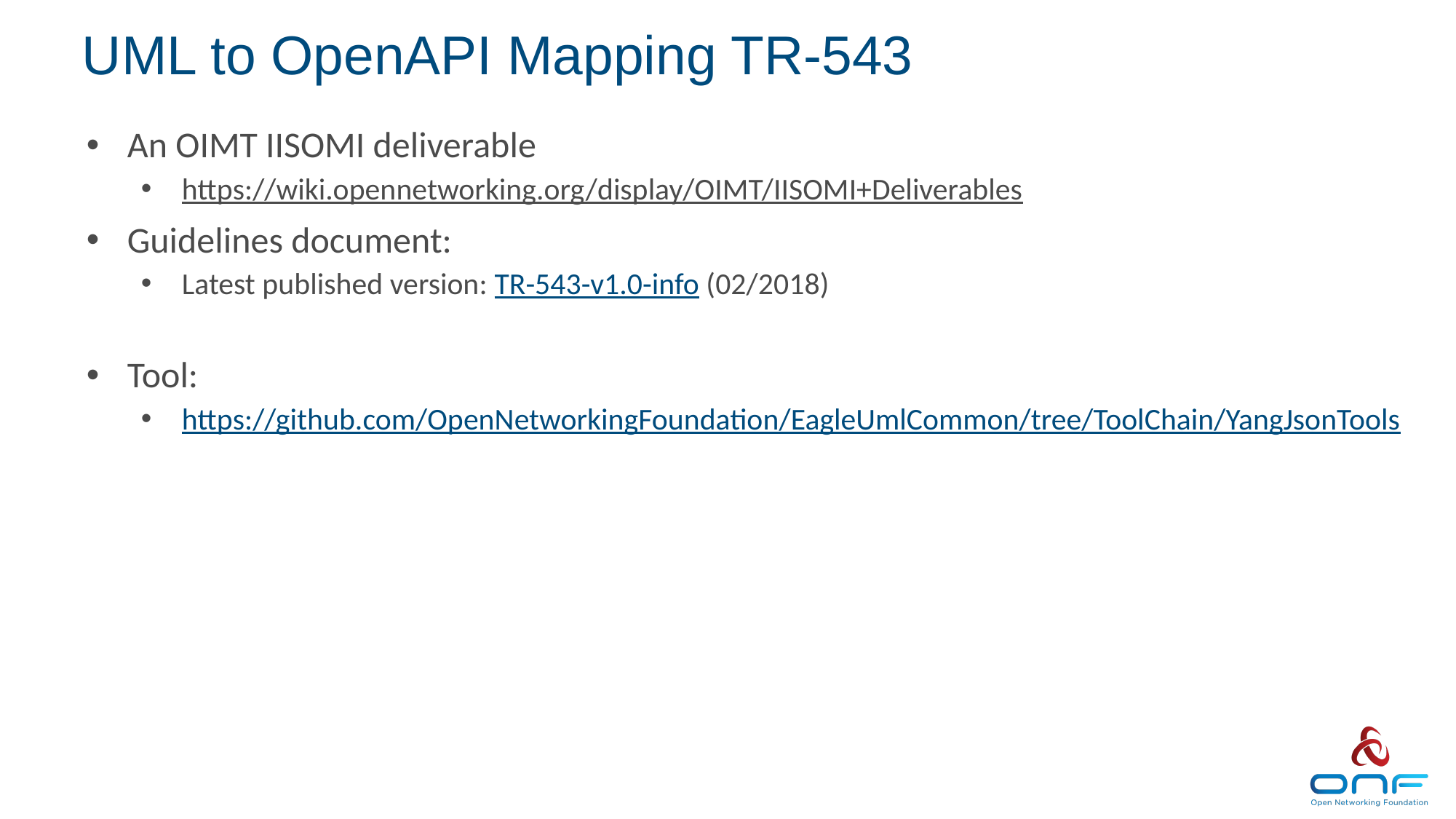

# UML to OpenAPI Mapping TR-543
An OIMT IISOMI deliverable
https://wiki.opennetworking.org/display/OIMT/IISOMI+Deliverables
Guidelines document:
Latest published version: TR-543-v1.0-info (02/2018)

Tool:
https://github.com/OpenNetworkingFoundation/EagleUmlCommon/tree/ToolChain/YangJsonTools